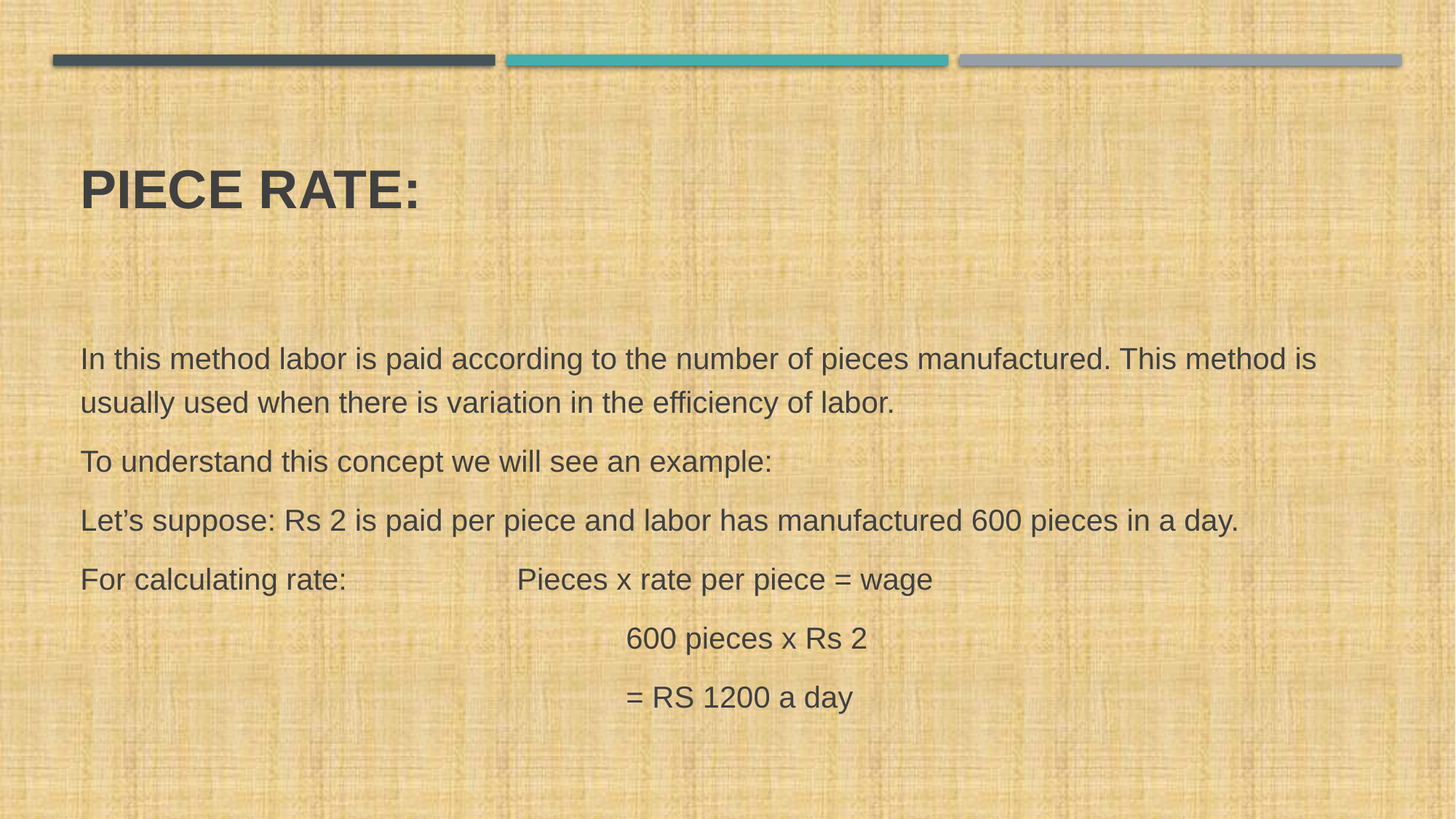

# Piece rate:
In this method labor is paid according to the number of pieces manufactured. This method is usually used when there is variation in the efficiency of labor.
To understand this concept we will see an example:
Let’s suppose: Rs 2 is paid per piece and labor has manufactured 600 pieces in a day.
For calculating rate: 		Pieces x rate per piece = wage
					600 pieces x Rs 2
					= RS 1200 a day